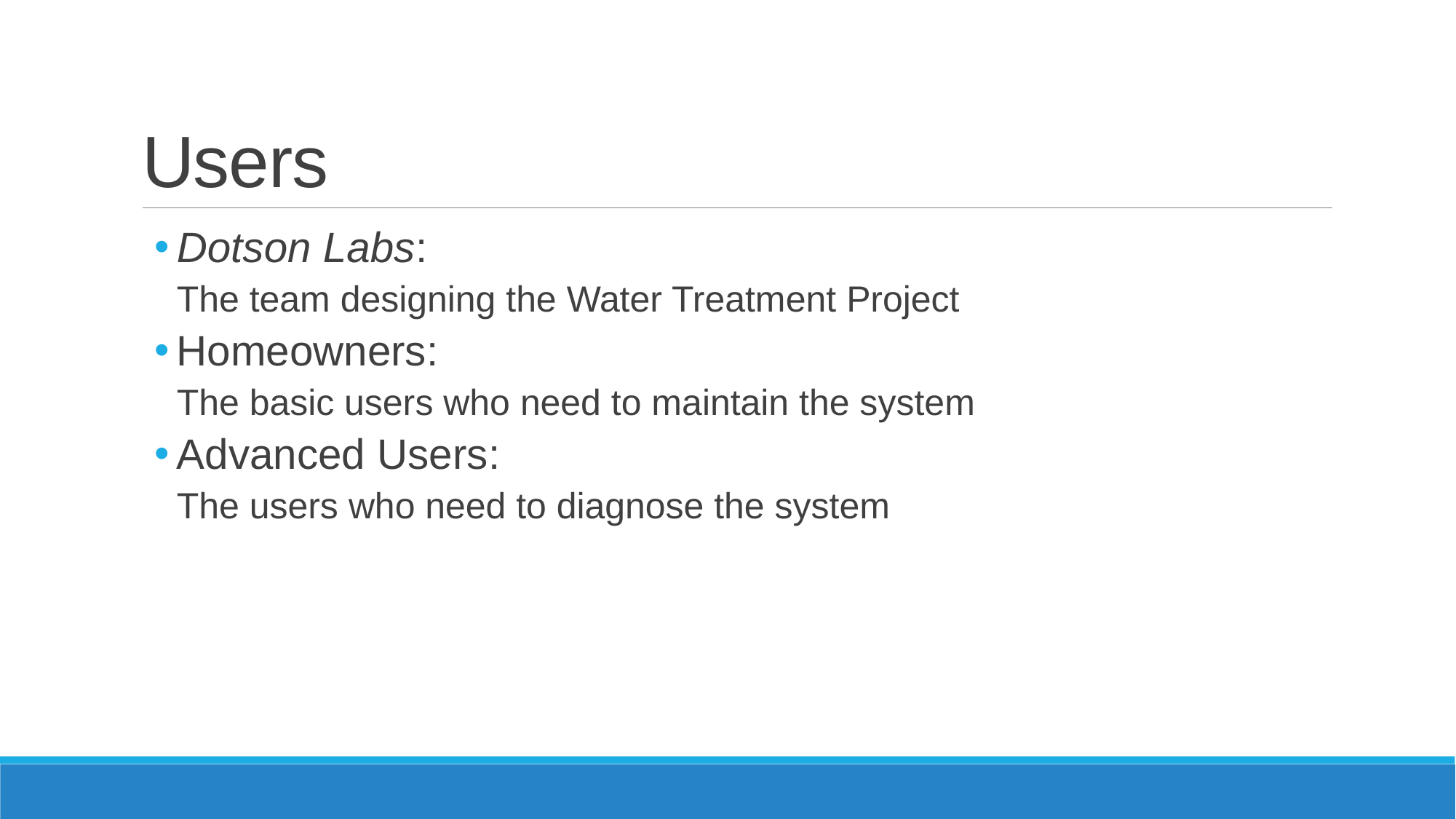

# Users
Dotson Labs:
The team designing the Water Treatment Project
Homeowners:
The basic users who need to maintain the system
Advanced Users:
The users who need to diagnose the system